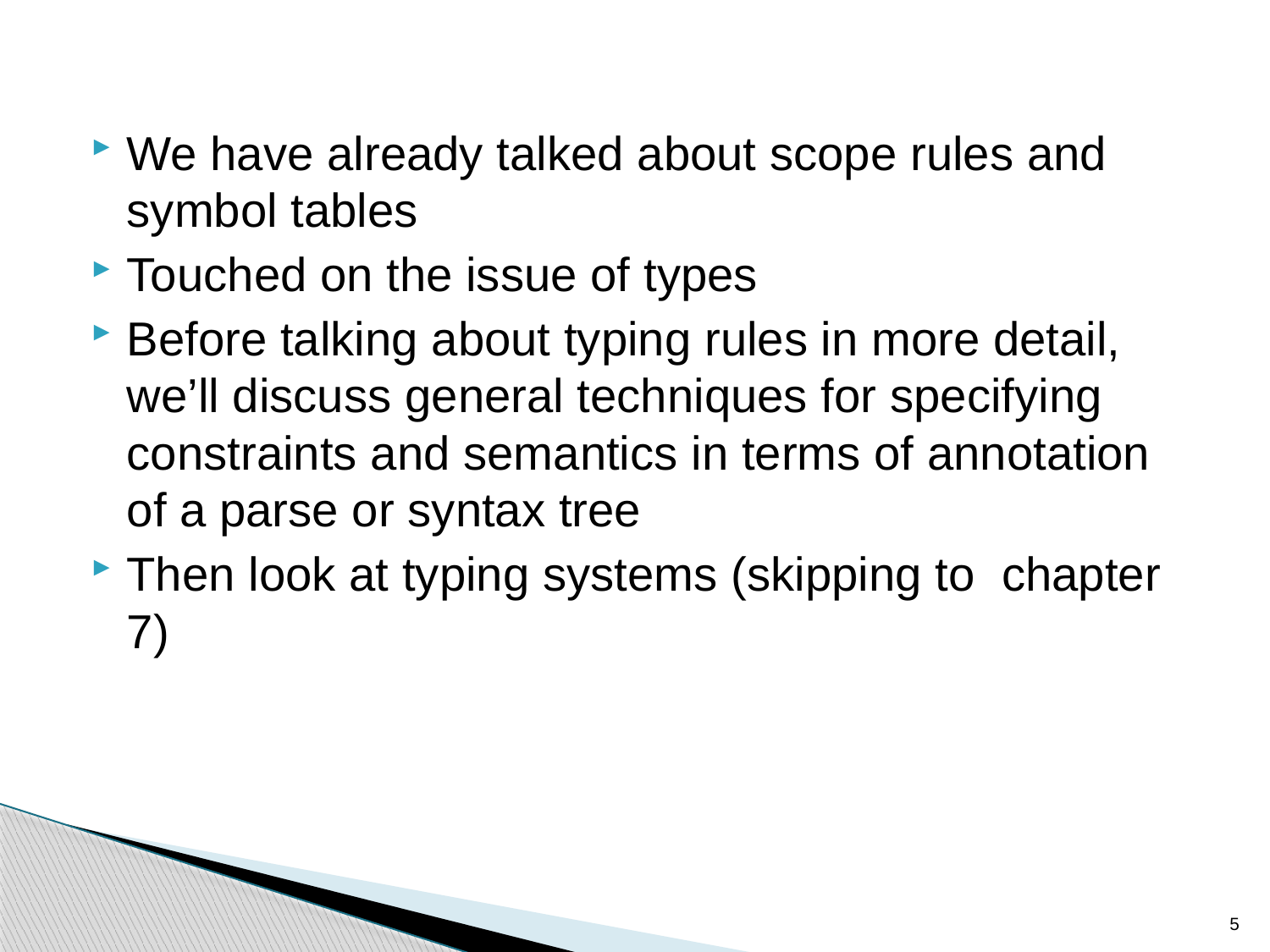

We have already talked about scope rules and symbol tables
Touched on the issue of types
Before talking about typing rules in more detail, we’ll discuss general techniques for specifying constraints and semantics in terms of annotation of a parse or syntax tree
Then look at typing systems (skipping to  chapter 7)
5